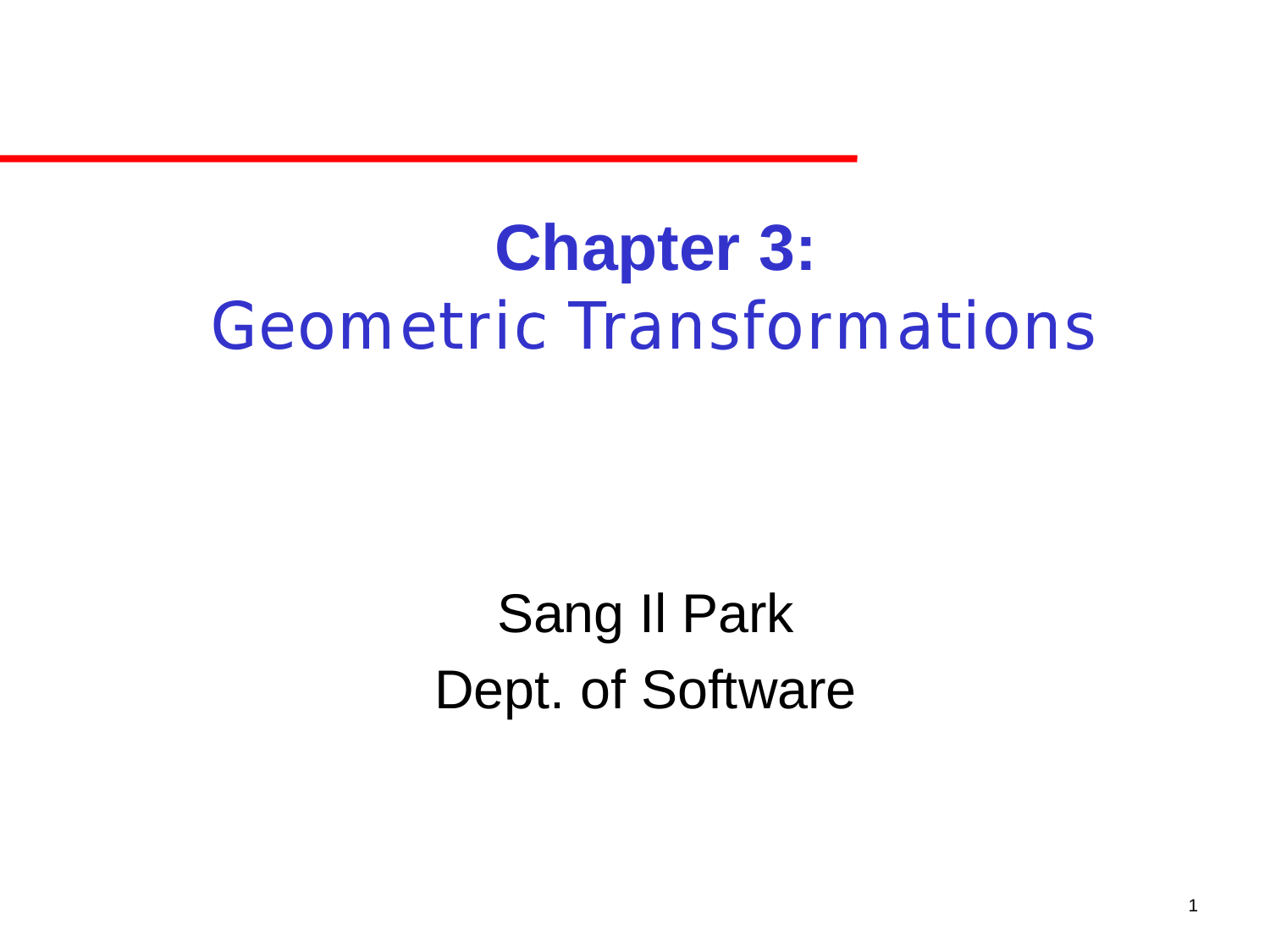

# Chapter 3: Geometric Transformations
Sang Il Park
Dept. of Software
1